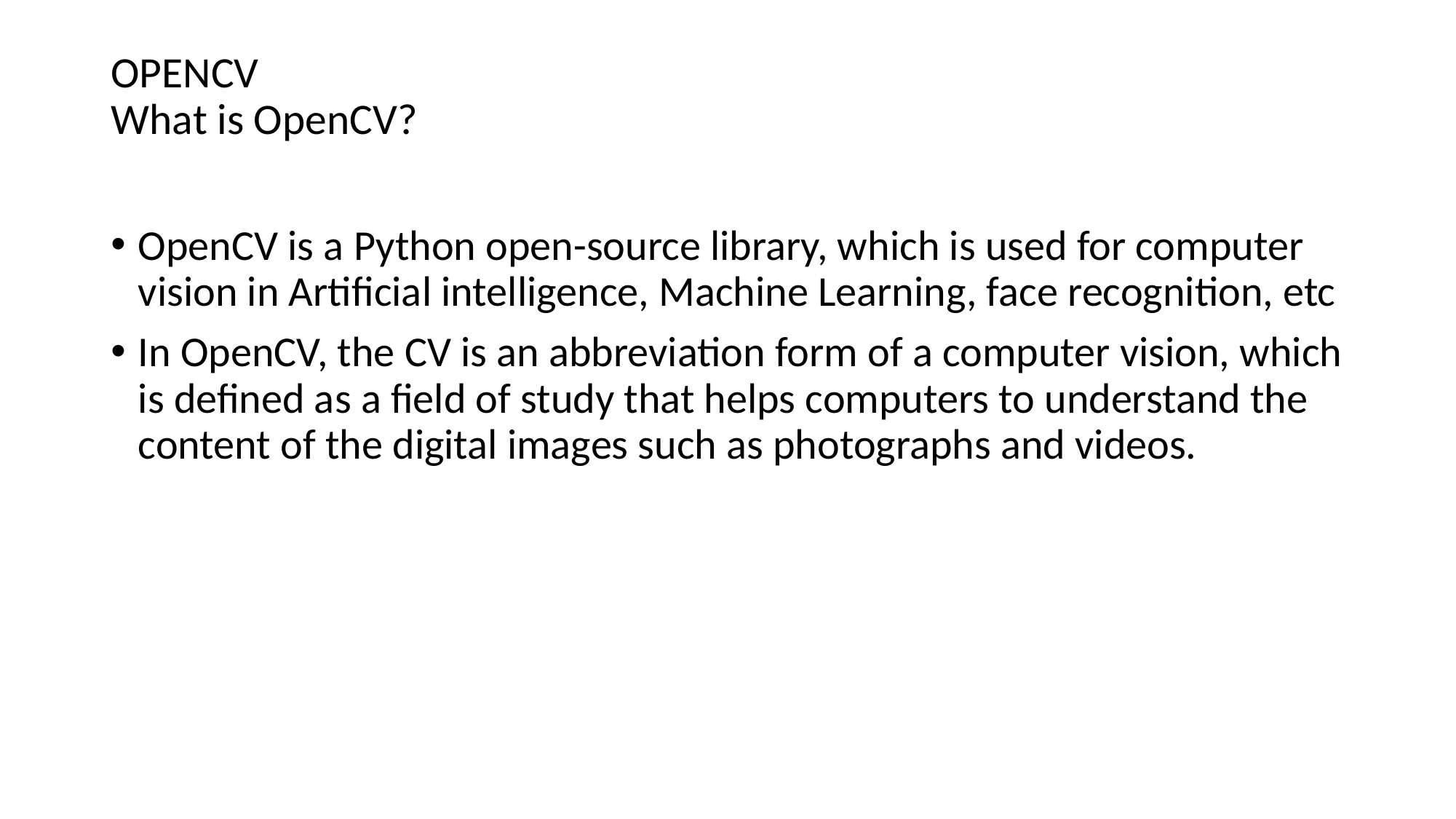

# OPENCV What is OpenCV?
OpenCV is a Python open-source library, which is used for computer vision in Artificial intelligence, Machine Learning, face recognition, etc
In OpenCV, the CV is an abbreviation form of a computer vision, which is defined as a field of study that helps computers to understand the content of the digital images such as photographs and videos.